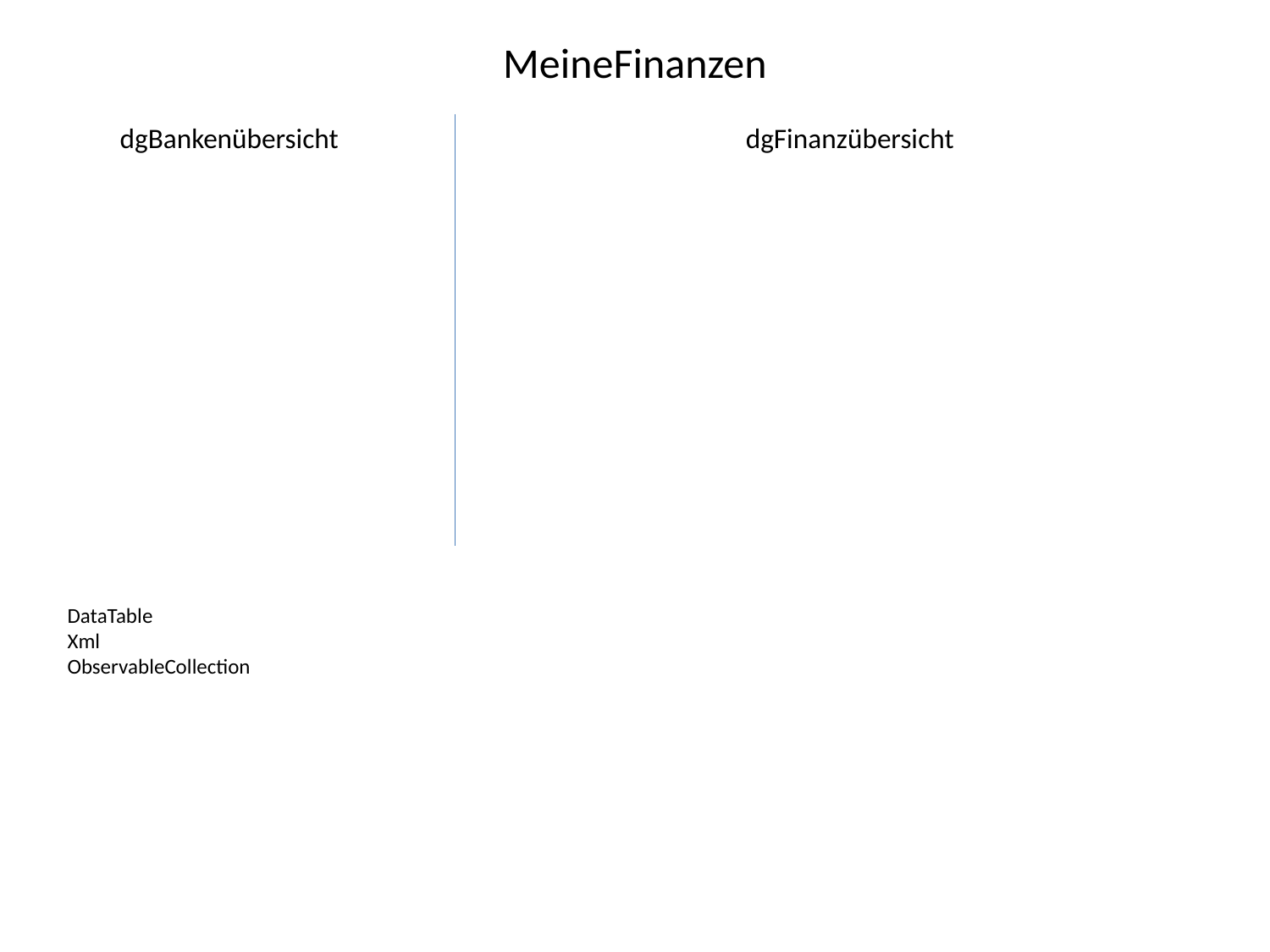

# MeineFinanzen
dgBankenübersicht
dgFinanzübersicht

DataTable
Xml
ObservableCollection